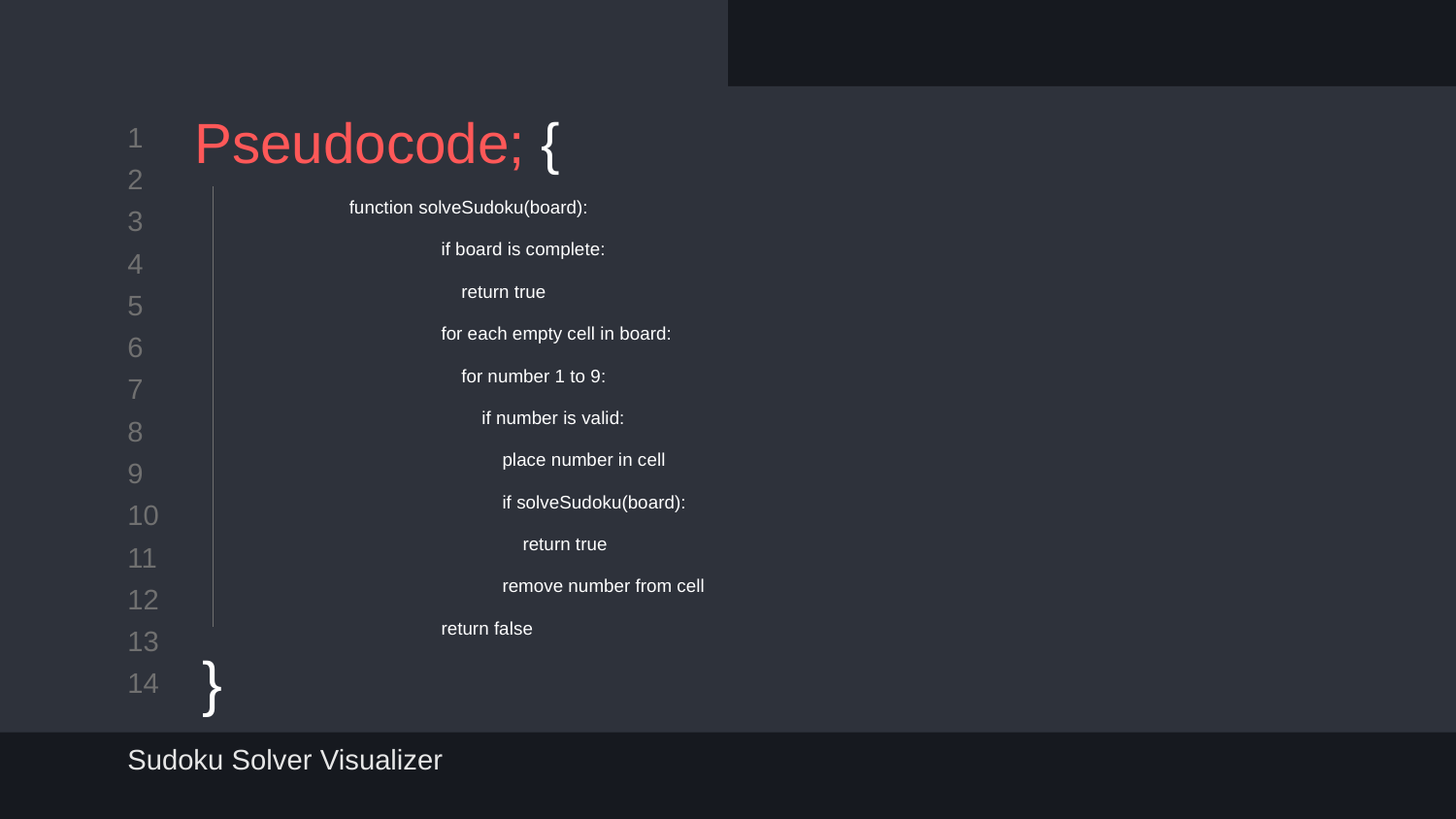

# Pseudocode; {
}
function solveSudoku(board):
    if board is complete:
        return true
    for each empty cell in board:
        for number 1 to 9:
            if number is valid:
                place number in cell
                if solveSudoku(board):
                    return true
                remove number from cell
    return false

Sudoku Solver Visualizer